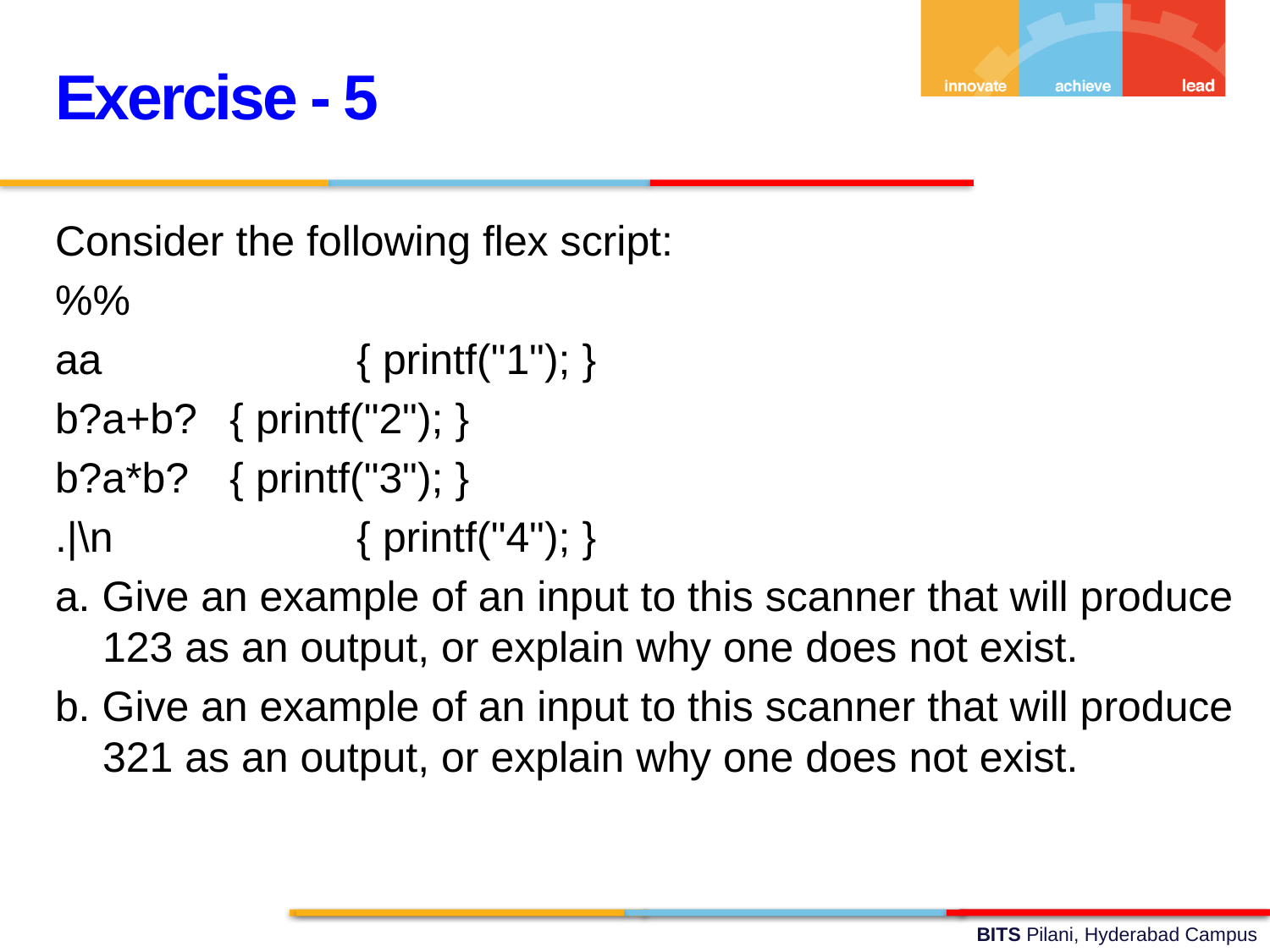

Exercise - 5
Consider the following flex script:
%%
aa 		{ printf("1"); }
b?a+b? 	{ printf("2"); }
b?a*b? 	{ printf("3"); }
.|\n 		{ printf("4"); }
a. Give an example of an input to this scanner that will produce 123 as an output, or explain why one does not exist.
b. Give an example of an input to this scanner that will produce 321 as an output, or explain why one does not exist.